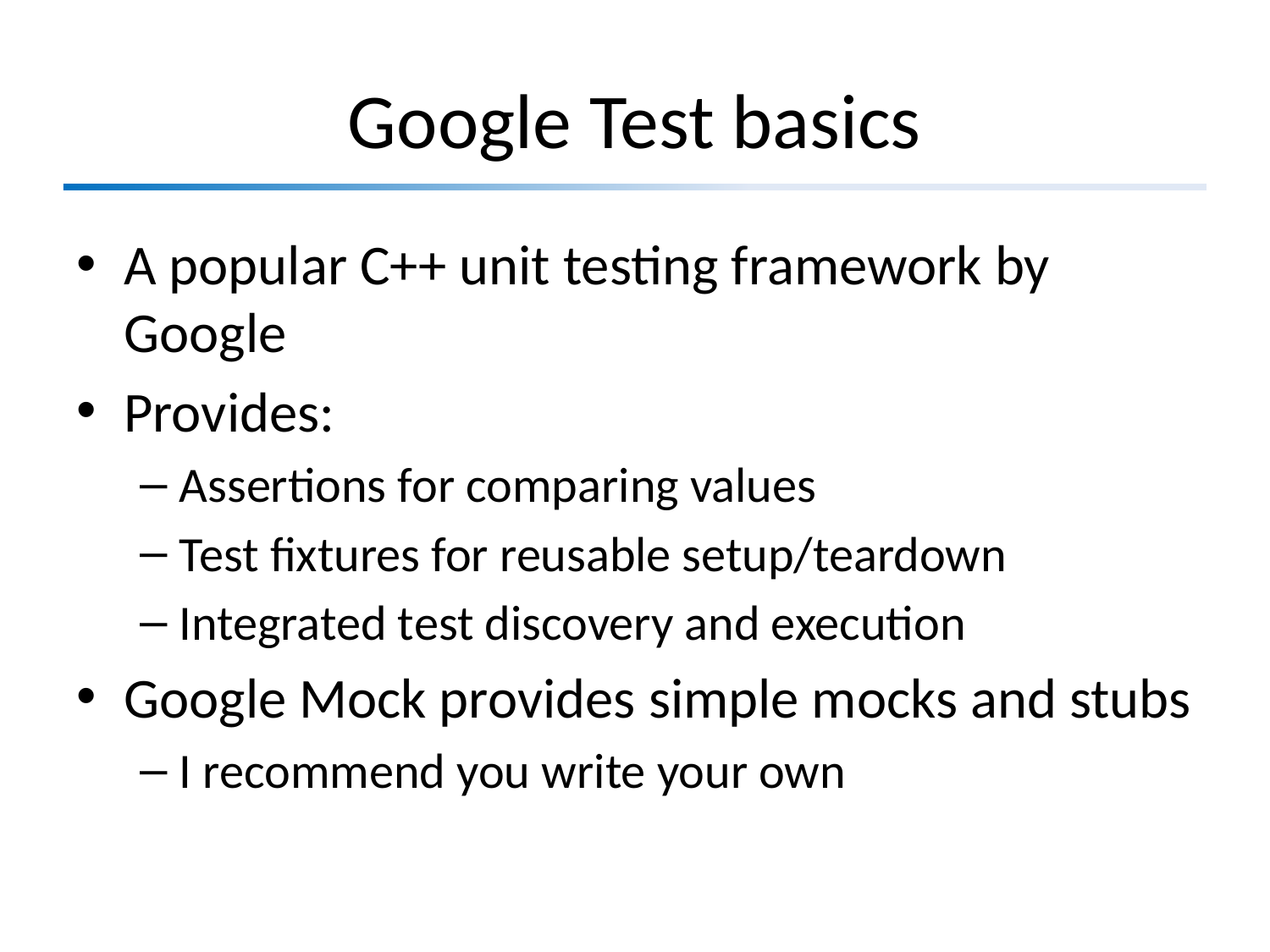

# Google Test basics
A popular C++ unit testing framework by Google
Provides:
Assertions for comparing values
Test fixtures for reusable setup/teardown
Integrated test discovery and execution
Google Mock provides simple mocks and stubs
I recommend you write your own